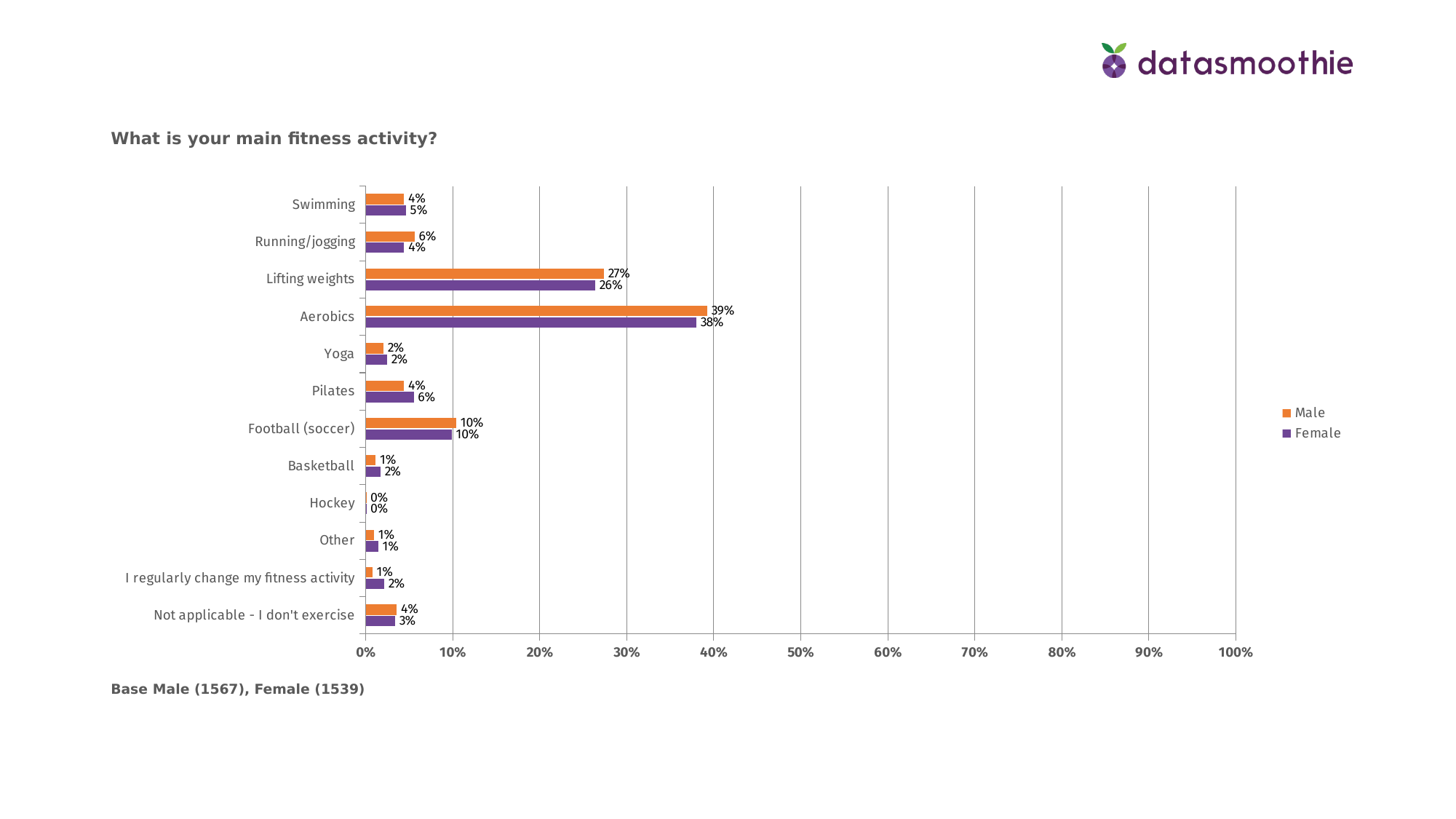

What is your main fitness activity?

### Chart

| Category | Female | Male |
|---|---|---|
| Not applicable - I don't exercise | 0.0338 | 0.035699999999999996 |
| I regularly change my fitness activity | 0.021400000000000002 | 0.0077 |
| Other | 0.0143 | 0.0096 |
| Hockey | 0.0006 | 0.0006 |
| Basketball | 0.0169 | 0.0115 |
| Football (soccer) | 0.09880000000000001 | 0.10400000000000001 |
| Pilates | 0.0552 | 0.044000000000000004 |
| Yoga | 0.024700000000000003 | 0.0204 |
| Aerobics | 0.3801 | 0.3925 |
| Lifting weights | 0.2638 | 0.2738 |
| Running/jogging | 0.044199999999999996 | 0.0562 |
| Swimming | 0.0461 | 0.044000000000000004 |
Base Male (1567), Female (1539)